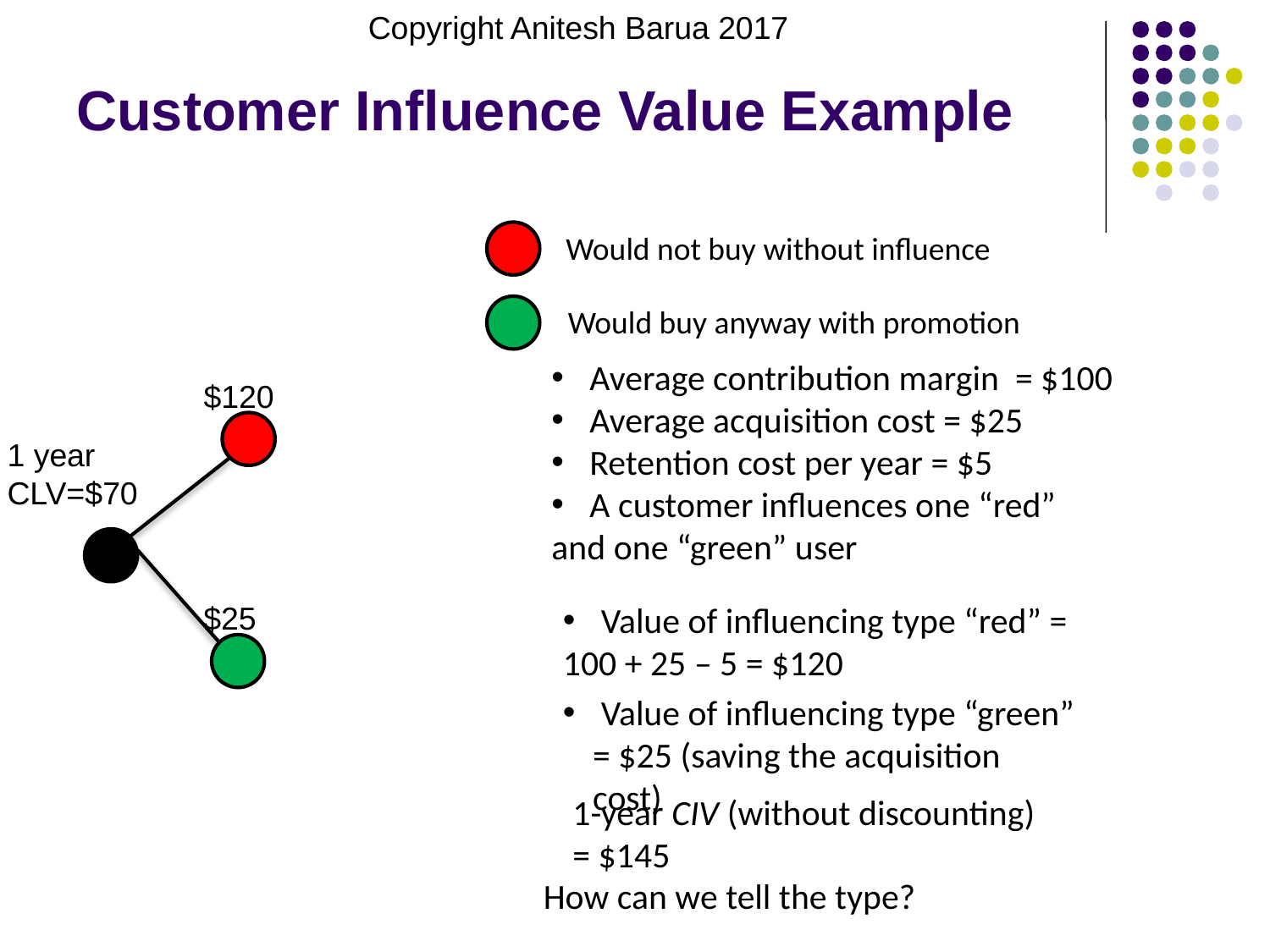

# Customer Influence Value Example
Copyright Anitesh Barua 2017

Would not buy without influence

Would buy anyway with promotion
 Average contribution margin  = $100
 Average acquisition cost = $25
 Retention cost per year = $5
 A customer influences one “red”
and one “green” user
$120

1 year
CLV=$70

$25
 Value of influencing type “red” =
100 + 25 – 5 = $120

 Value of influencing type “green” = $25 (saving the acquisition cost)
1-year CIV (without discounting)
= $145

How can we tell the type?